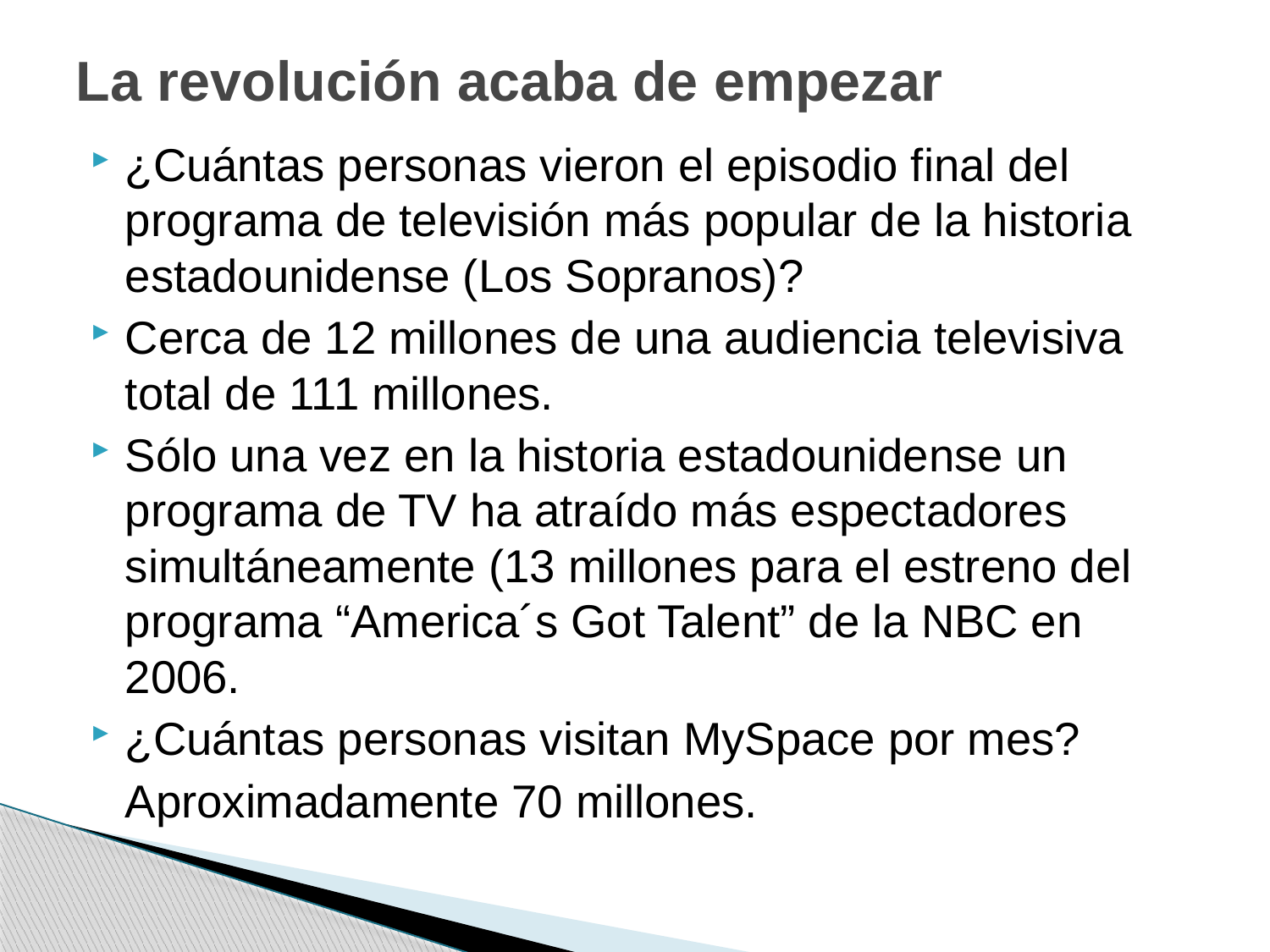

# La revolución acaba de empezar
¿Cuántas personas vieron el episodio final del programa de televisión más popular de la historia estadounidense (Los Sopranos)?
Cerca de 12 millones de una audiencia televisiva total de 111 millones.
Sólo una vez en la historia estadounidense un programa de TV ha atraído más espectadores simultáneamente (13 millones para el estreno del programa “America´s Got Talent” de la NBC en 2006.
¿Cuántas personas visitan MySpace por mes?
	Aproximadamente 70 millones.